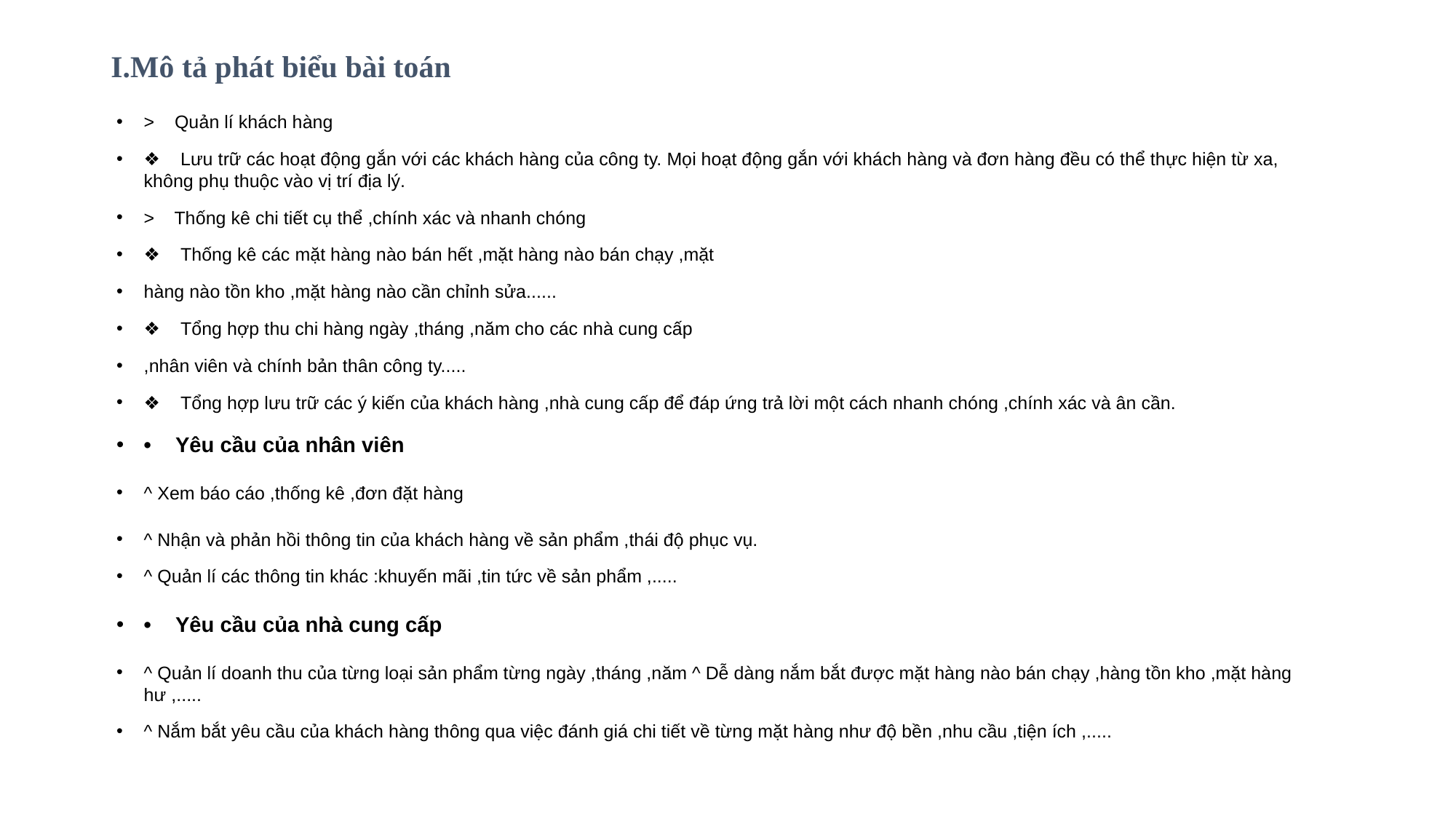

# I.Mô tả phát biểu bài toán
>    Quản lí khách hàng
❖    Lưu trữ các hoạt động gắn với các khách hàng của công ty. Mọi hoạt động gắn với khách hàng và đơn hàng đều có thể thực hiện từ xa, không phụ thuộc vào vị trí địa lý.
>    Thống kê chi tiết cụ thể ,chính xác và nhanh chóng
❖    Thống kê các mặt hàng nào bán hết ,mặt hàng nào bán chạy ,mặt
hàng nào tồn kho ,mặt hàng nào cần chỉnh sửa......
❖    Tổng hợp thu chi hàng ngày ,tháng ,năm cho các nhà cung cấp
,nhân viên và chính bản thân công ty.....
❖    Tổng hợp lưu trữ các ý kiến của khách hàng ,nhà cung cấp để đáp ứng trả lời một cách nhanh chóng ,chính xác và ân cần.
•    Yêu cầu của nhân viên
^ Xem báo cáo ,thống kê ,đơn đặt hàng
^ Nhận và phản hồi thông tin của khách hàng về sản phẩm ,thái độ phục vụ.
^ Quản lí các thông tin khác :khuyến mãi ,tin tức về sản phẩm ,.....
•    Yêu cầu của nhà cung cấp
^ Quản lí doanh thu của từng loại sản phẩm từng ngày ,tháng ,năm ^ Dễ dàng nắm bắt được mặt hàng nào bán chạy ,hàng tồn kho ,mặt hàng hư ,.....
^ Nắm bắt yêu cầu của khách hàng thông qua việc đánh giá chi tiết về từng mặt hàng như độ bền ,nhu cầu ,tiện ích ,.....